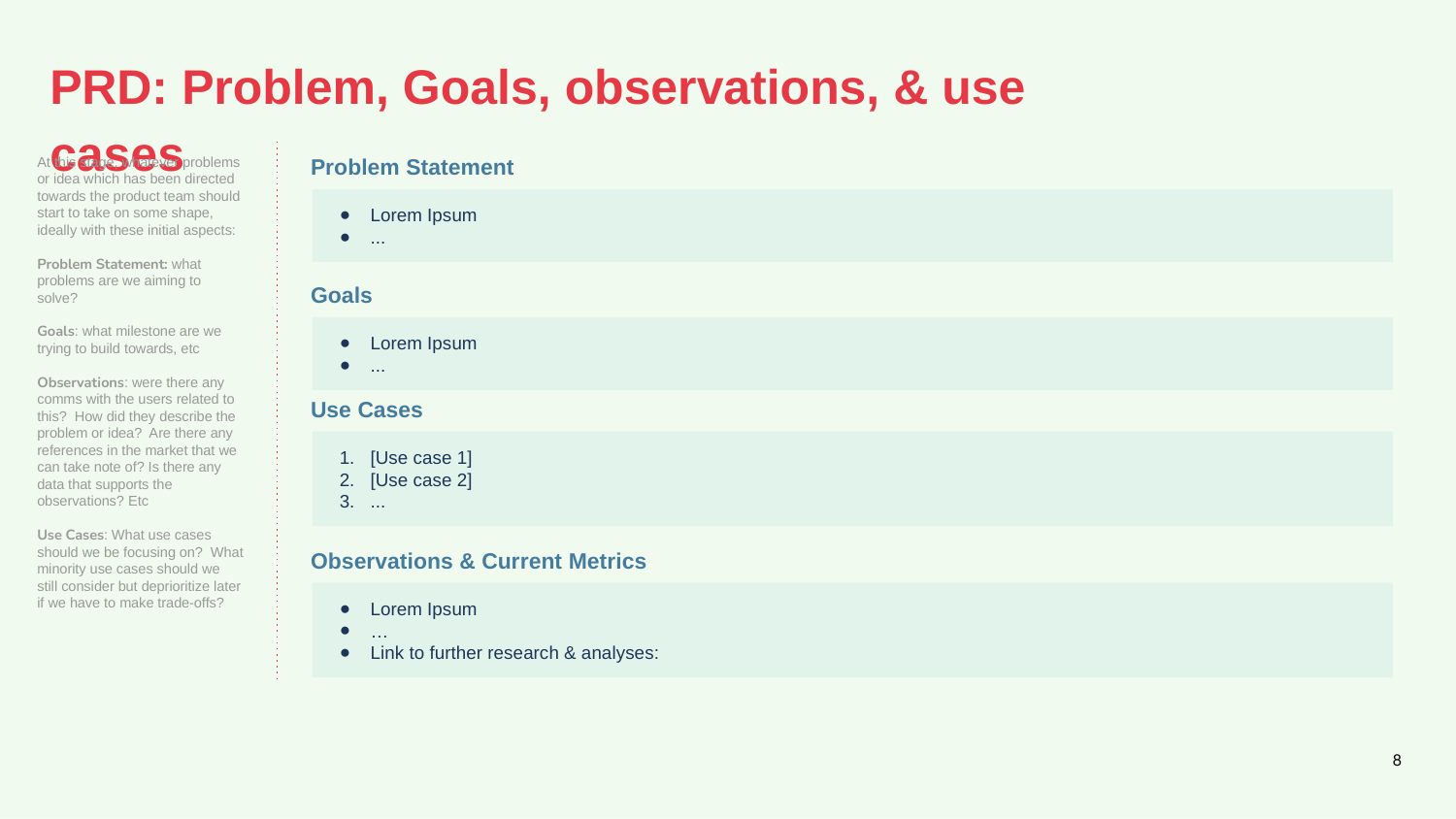

PRD: Problem, Goals, observations, & use cases
At this stage, whatever problems or idea which has been directed towards the product team should start to take on some shape, ideally with these initial aspects:

Problem Statement: what problems are we aiming to solve?

Goals: what milestone are we trying to build towards, etc

Observations: were there any comms with the users related to this?  How did they describe the problem or idea?  Are there any references in the market that we can take note of? Is there any data that supports the observations? Etc

Use Cases: What use cases should we be focusing on?  What minority use cases should we still consider but deprioritize later if we have to make trade-offs?

Problem Statement
Lorem Ipsum
...
Goals
Lorem Ipsum
...
Use Cases
[Use case 1]
[Use case 2]
...
Observations & Current Metrics
Lorem Ipsum
…
Link to further research & analyses: